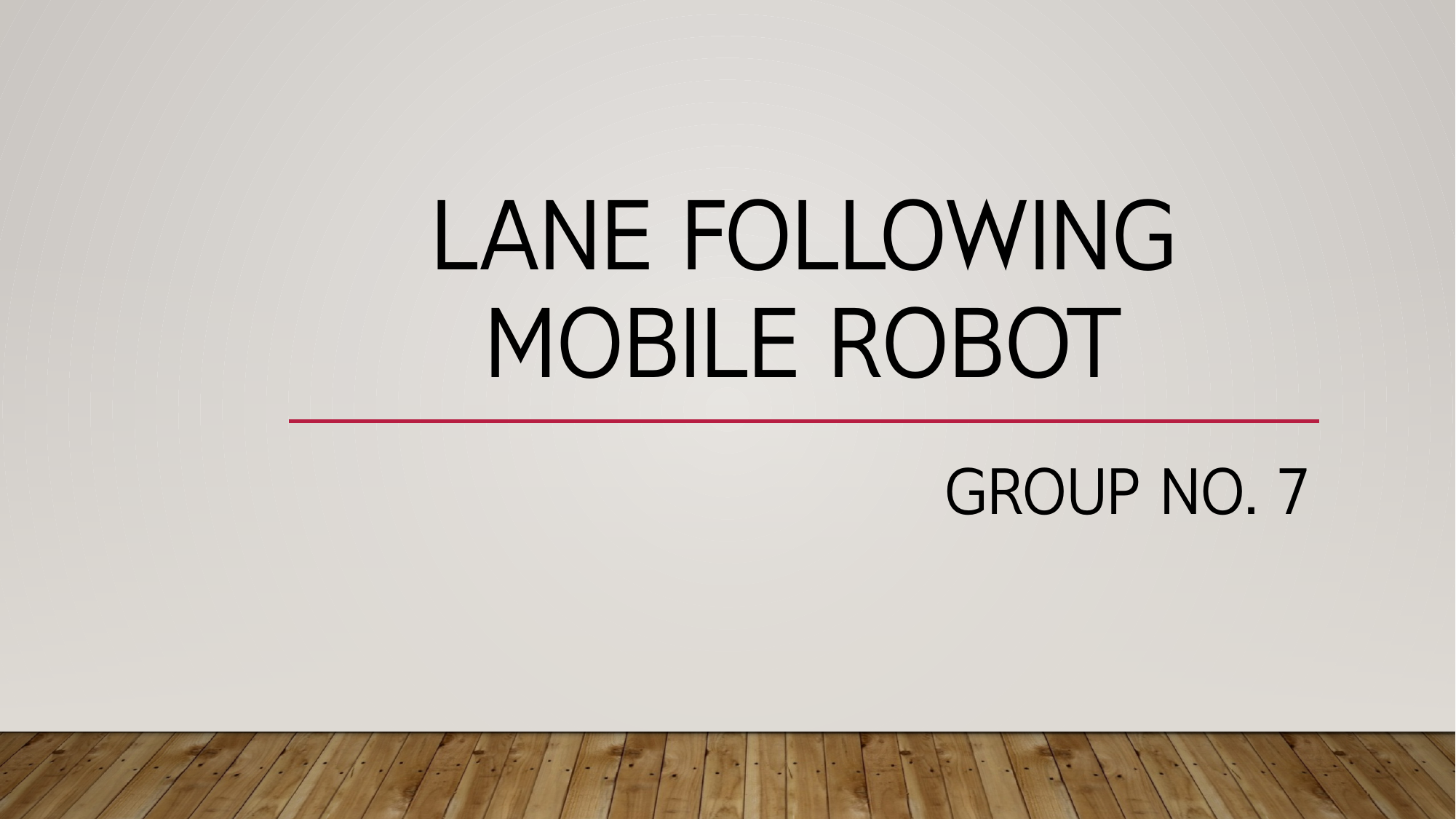

# Lane following mobile robot
Group no. 7